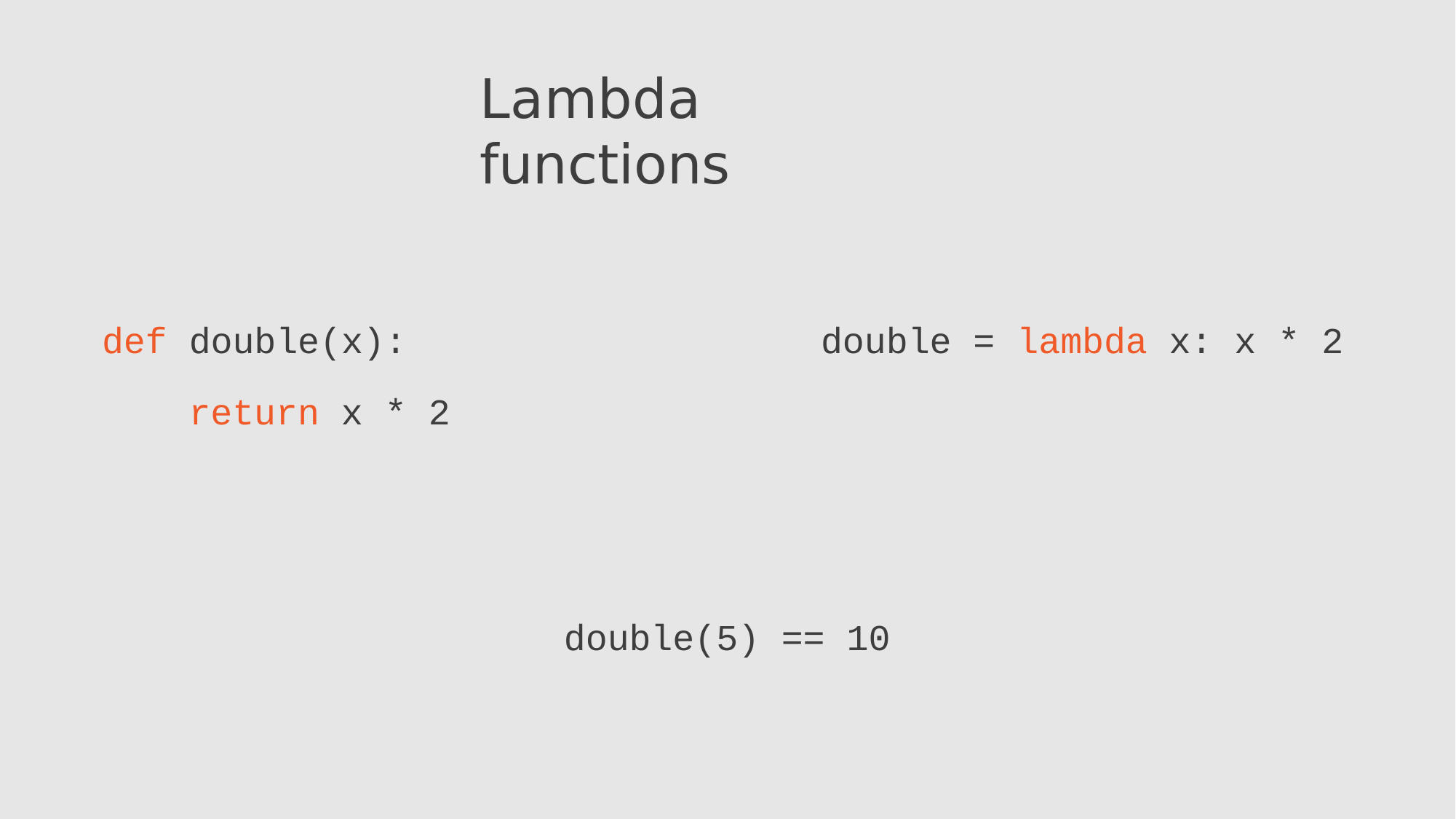

# Lambda functions
def double(x):
return x * 2
double = lambda x: x * 2
double(5) == 10